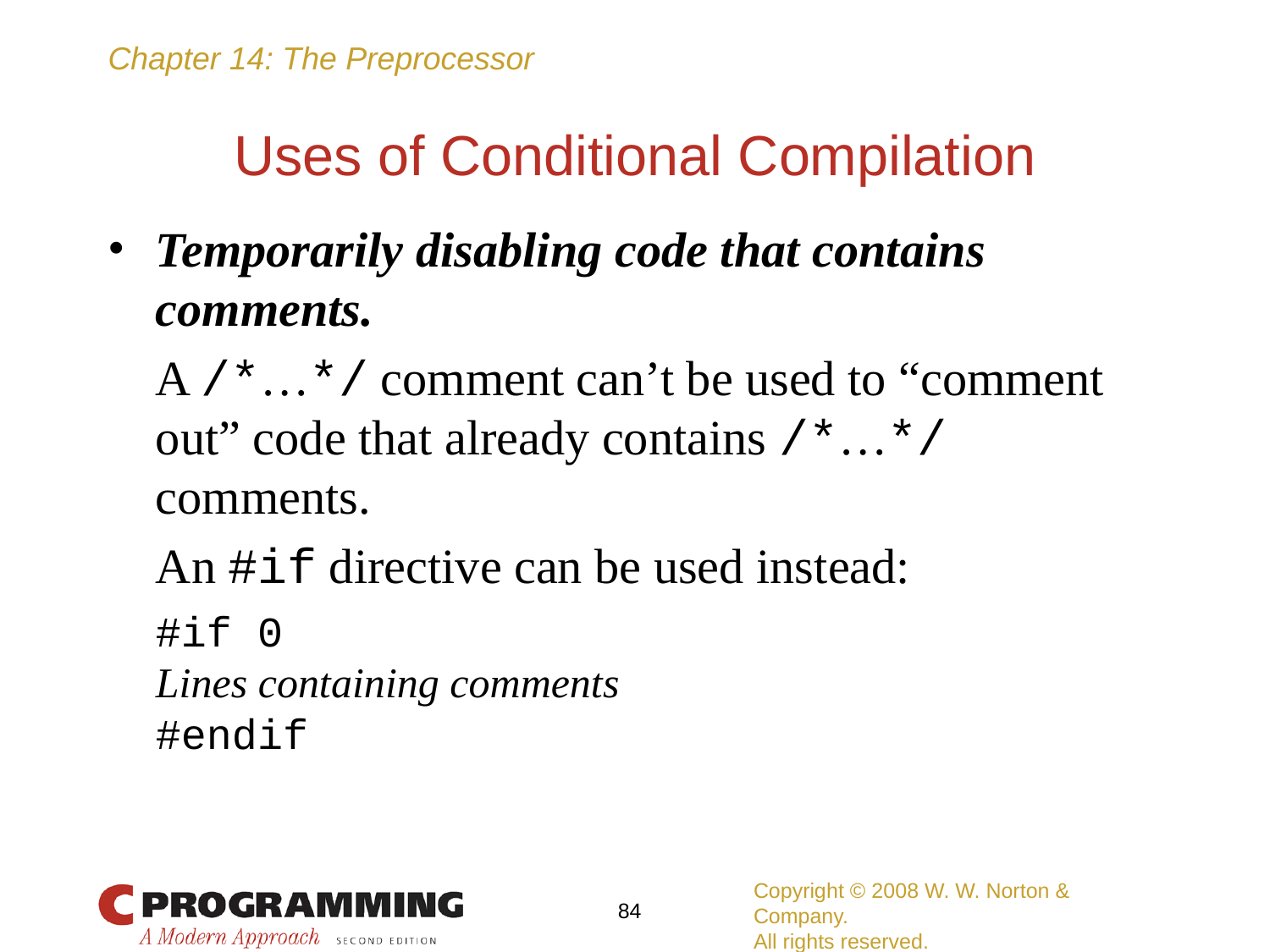

# Uses of Conditional Compilation
Temporarily disabling code that contains comments.
	A /*…*/ comment can’t be used to “comment out” code that already contains /*…*/ comments.
	An #if directive can be used instead:
	#if 0
	Lines containing comments
	#endif
Copyright © 2008 W. W. Norton & Company.
All rights reserved.
84